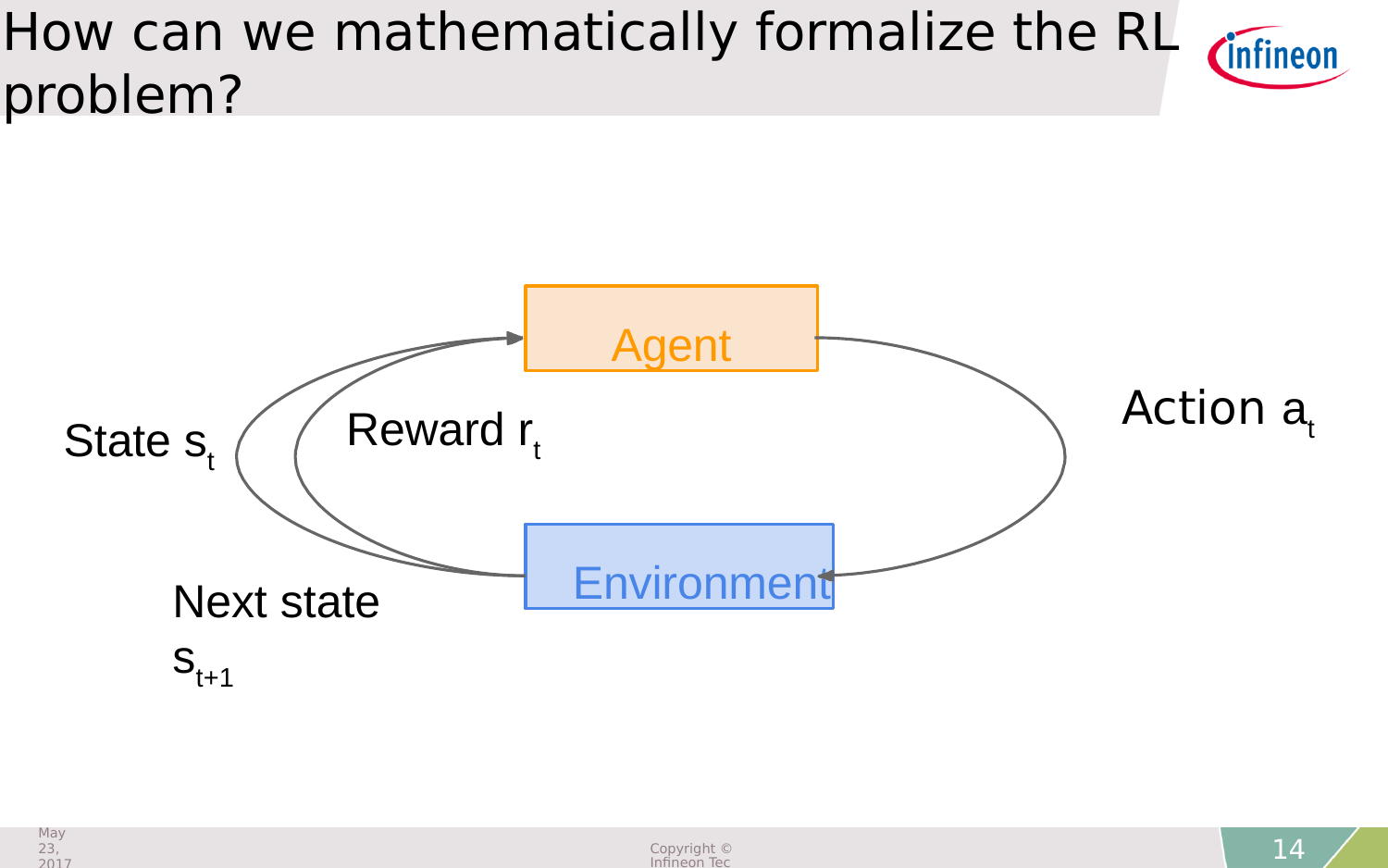

How can we mathematically formalize the RL problem?
Agent

Action at

Reward rt
State st
Environment

Next state st+1

May 23, 2017
Copyright © Infineon Technologies AG 2018. All rights reserved.
14